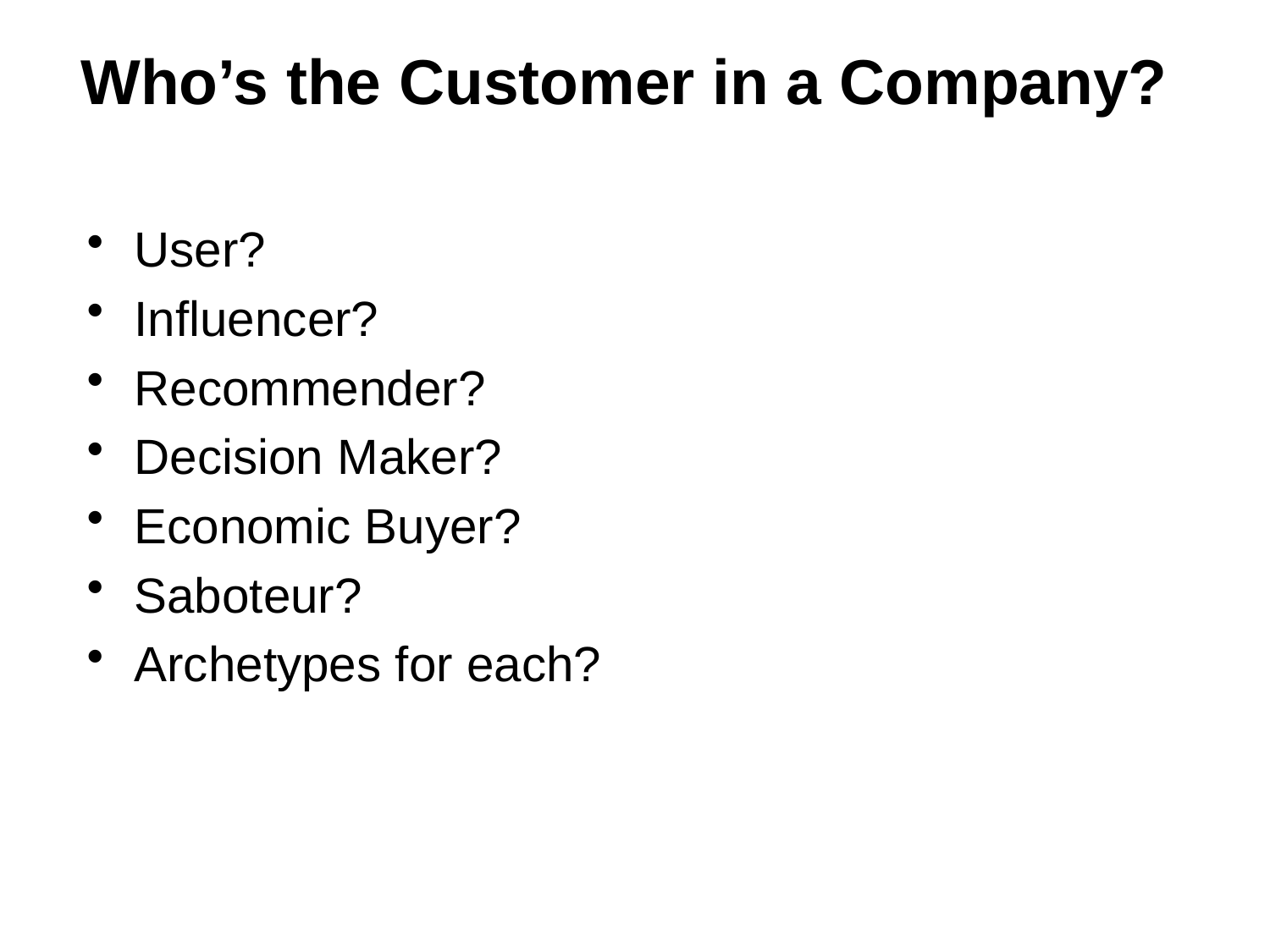

# Who’s the Customer in a Company?
User?
Influencer?
Recommender?
Decision Maker?
Economic Buyer?
Saboteur?
Archetypes for each?